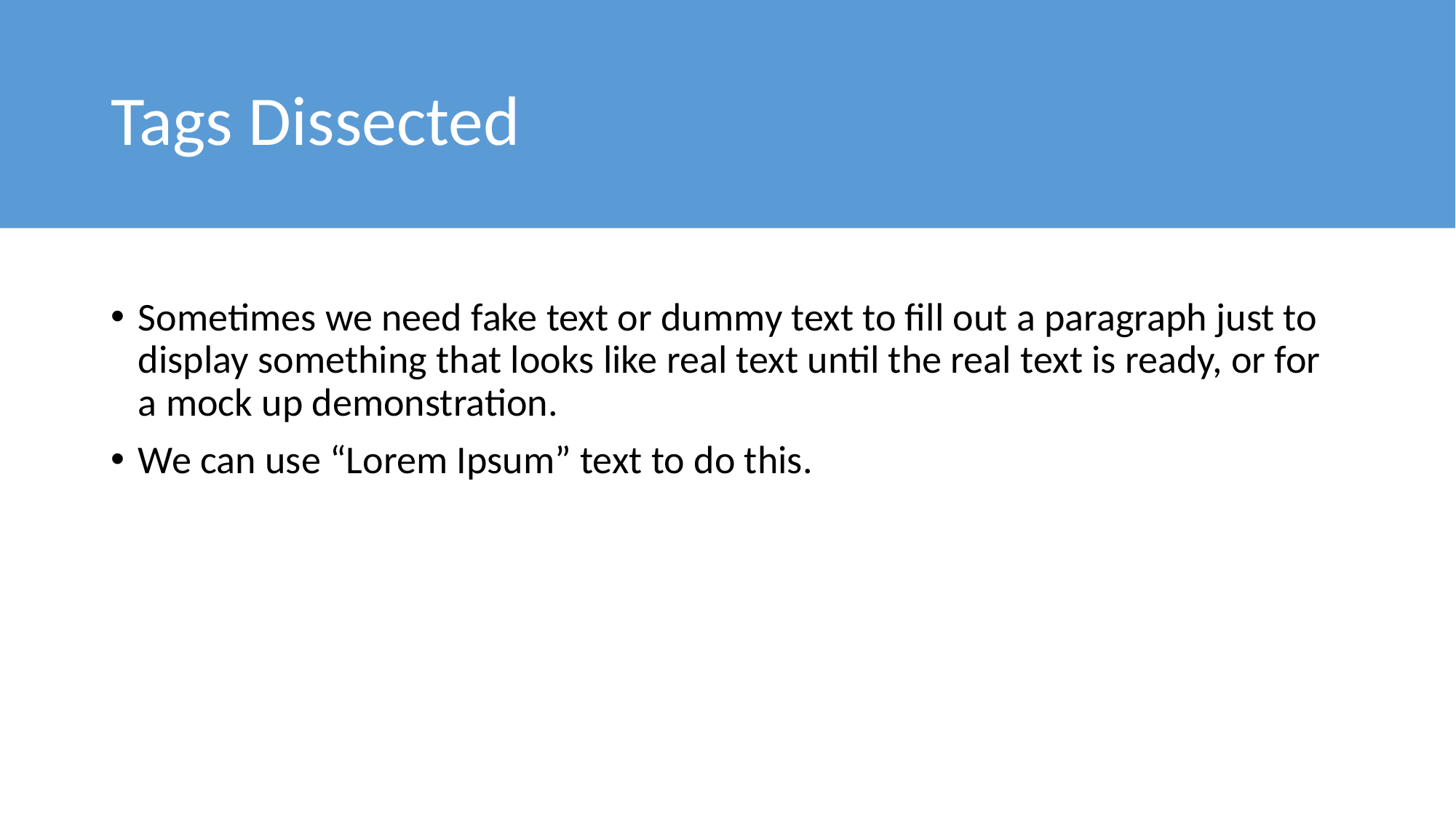

# Tags Dissected
Sometimes we need fake text or dummy text to fill out a paragraph just to display something that looks like real text until the real text is ready, or for a mock up demonstration.
We can use “Lorem Ipsum” text to do this.